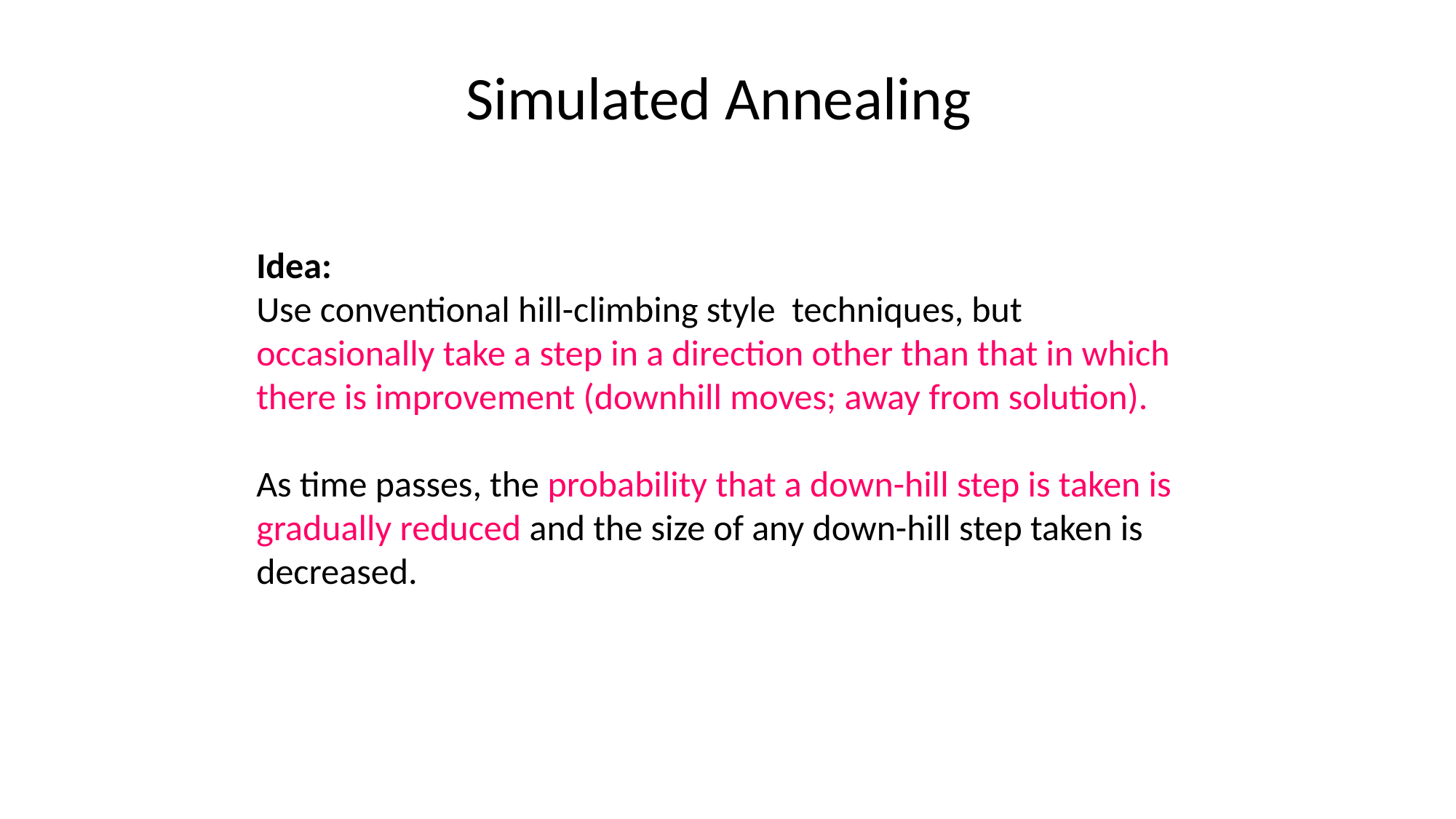

# Simulated Annealing
Idea:
Use conventional hill-climbing style  techniques, but
occasionally take a step in a direction other than that in which there is improvement (downhill moves; away from solution).

As time passes, the probability that a down-hill step is taken is
gradually reduced and the size of any down-hill step taken is
decreased.